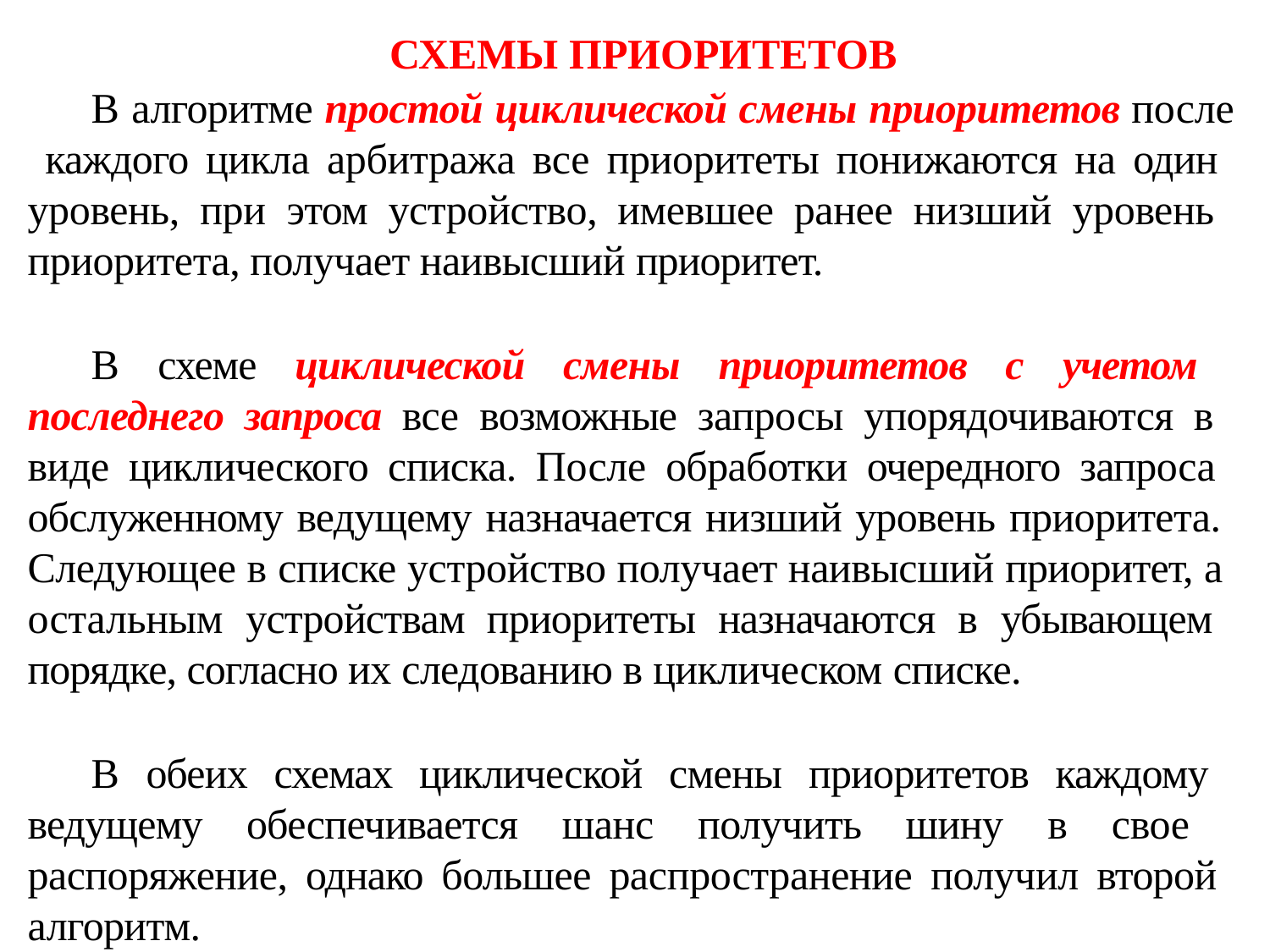

СХЕМЫ ПРИОРИТЕТОВ
В алгоритме простой циклической смены приоритетов после  каждого цикла арбитража все приоритеты понижаются на один  уровень, при этом устройство, имевшее ранее низший уровень  приоритета, получает наивысший приоритет.

В схеме циклической смены приоритетов с учетом  последнего запроса все воз­можные запросы упорядочиваются в  виде циклического списка. После обработки очередного запроса  обслуженному ведущему назначается низший уровень приори­тета.  Следующее в списке устройство получает наивысший приоритет, а  осталь­ным устройствам приоритеты назначаются в убывающем  порядке, согласно их сле­дованию в циклическом списке.

В обеих схемах циклической смены приоритетов каждому  ведущему обеспечи­вается шанс получить шину в свое  распоряжение, однако большее распростране­ние получил второй  алгоритм.